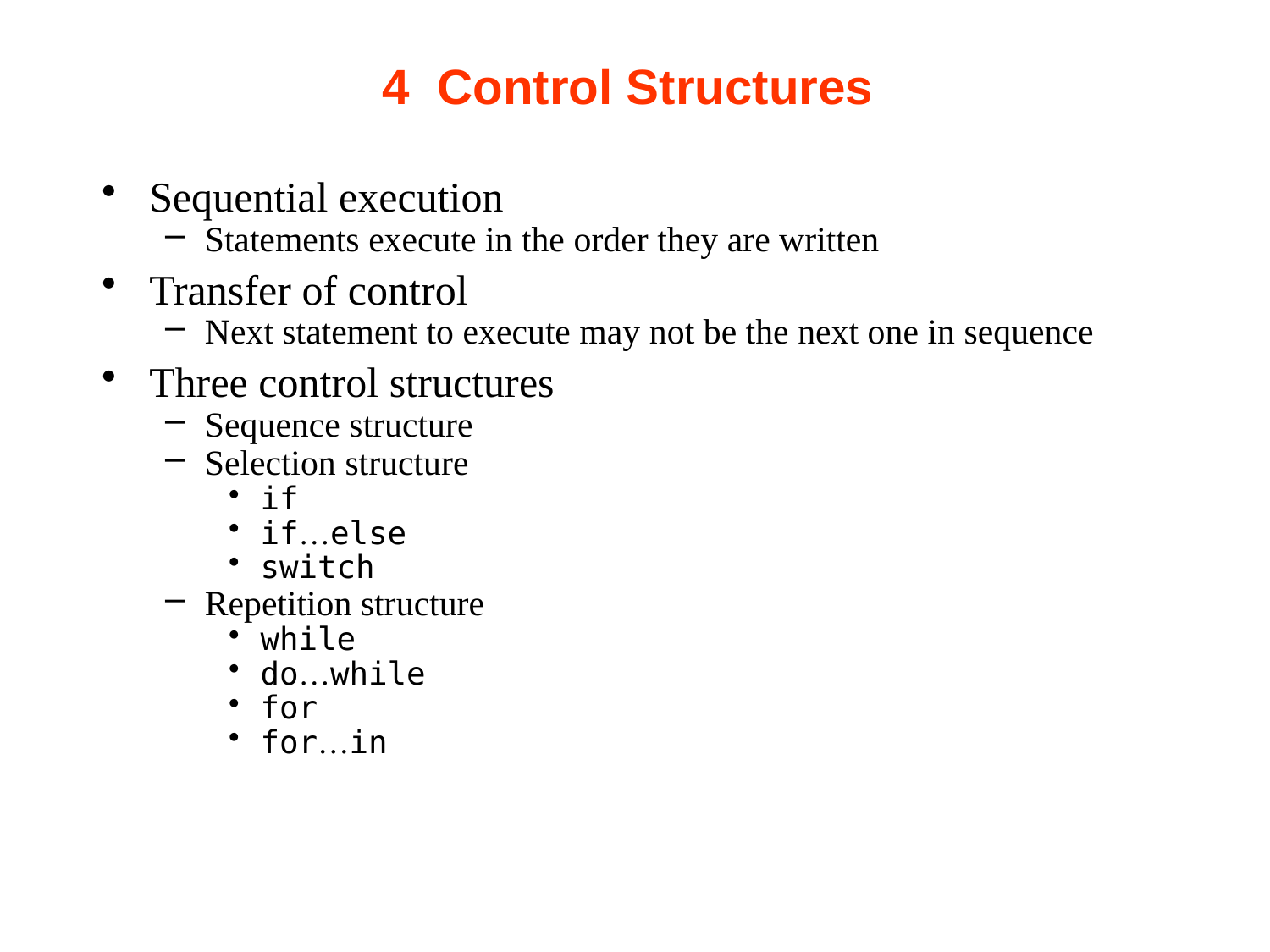

# 4  Control Structures
Sequential execution
Statements execute in the order they are written
Transfer of control
Next statement to execute may not be the next one in sequence
Three control structures
Sequence structure
Selection structure
if
if…else
switch
Repetition structure
while
do…while
for
for…in